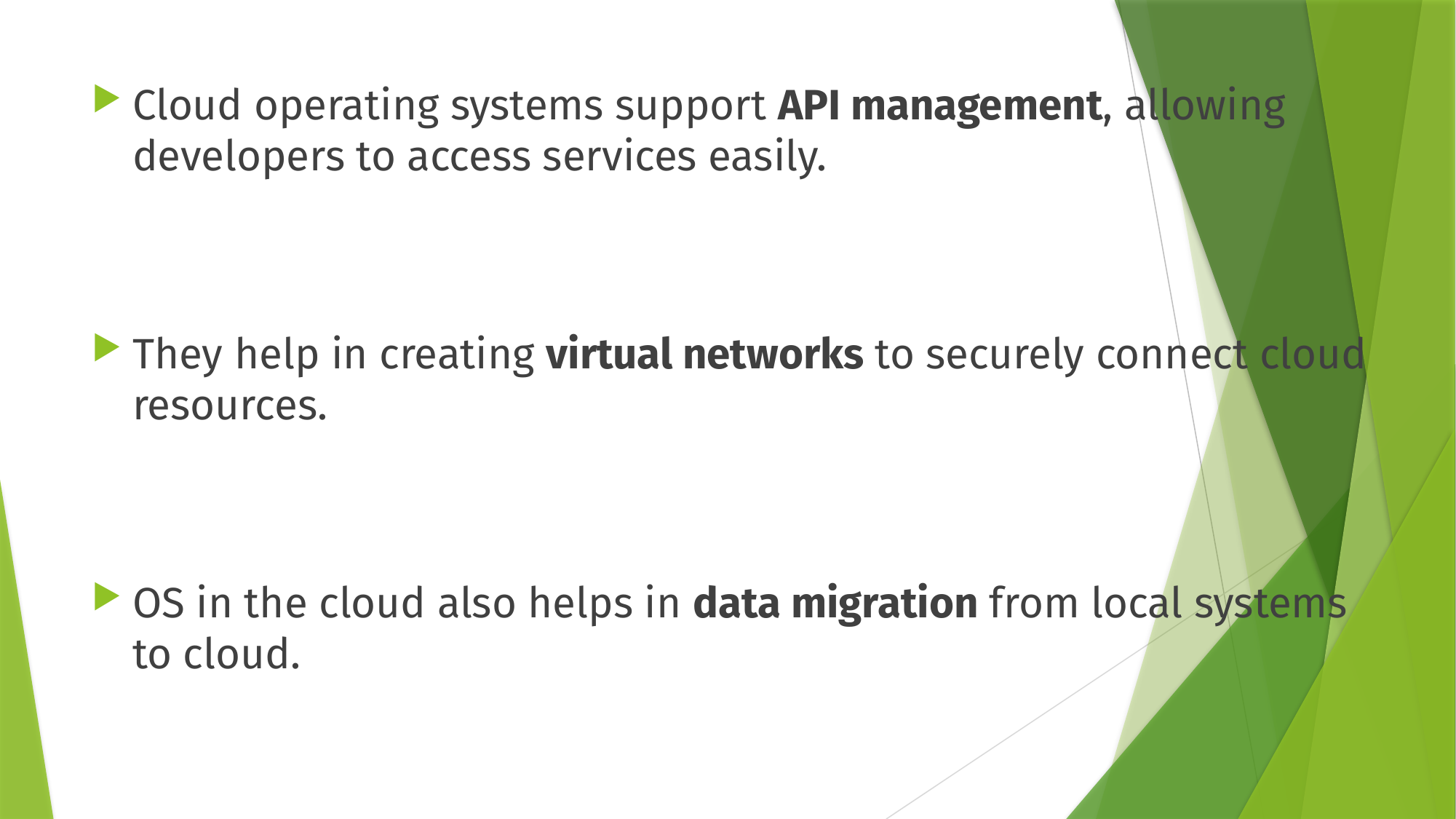

Cloud operating systems support API management, allowing developers to access services easily.

They help in creating virtual networks to securely connect cloud resources.

OS in the cloud also helps in data migration from local systems to cloud.